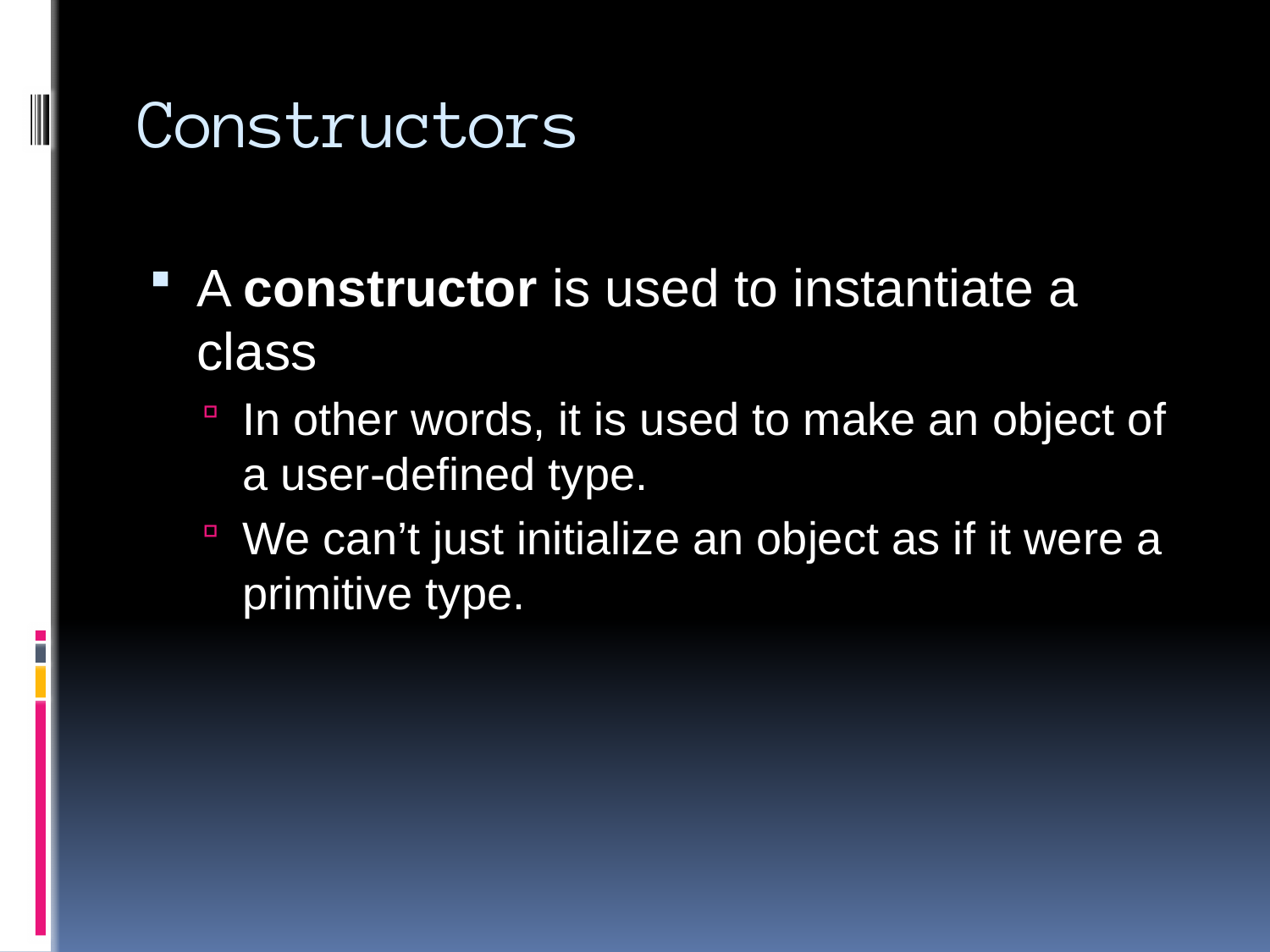

# Constructors
A constructor is used to instantiate a class
In other words, it is used to make an object of a user-defined type.
We can’t just initialize an object as if it were a primitive type.